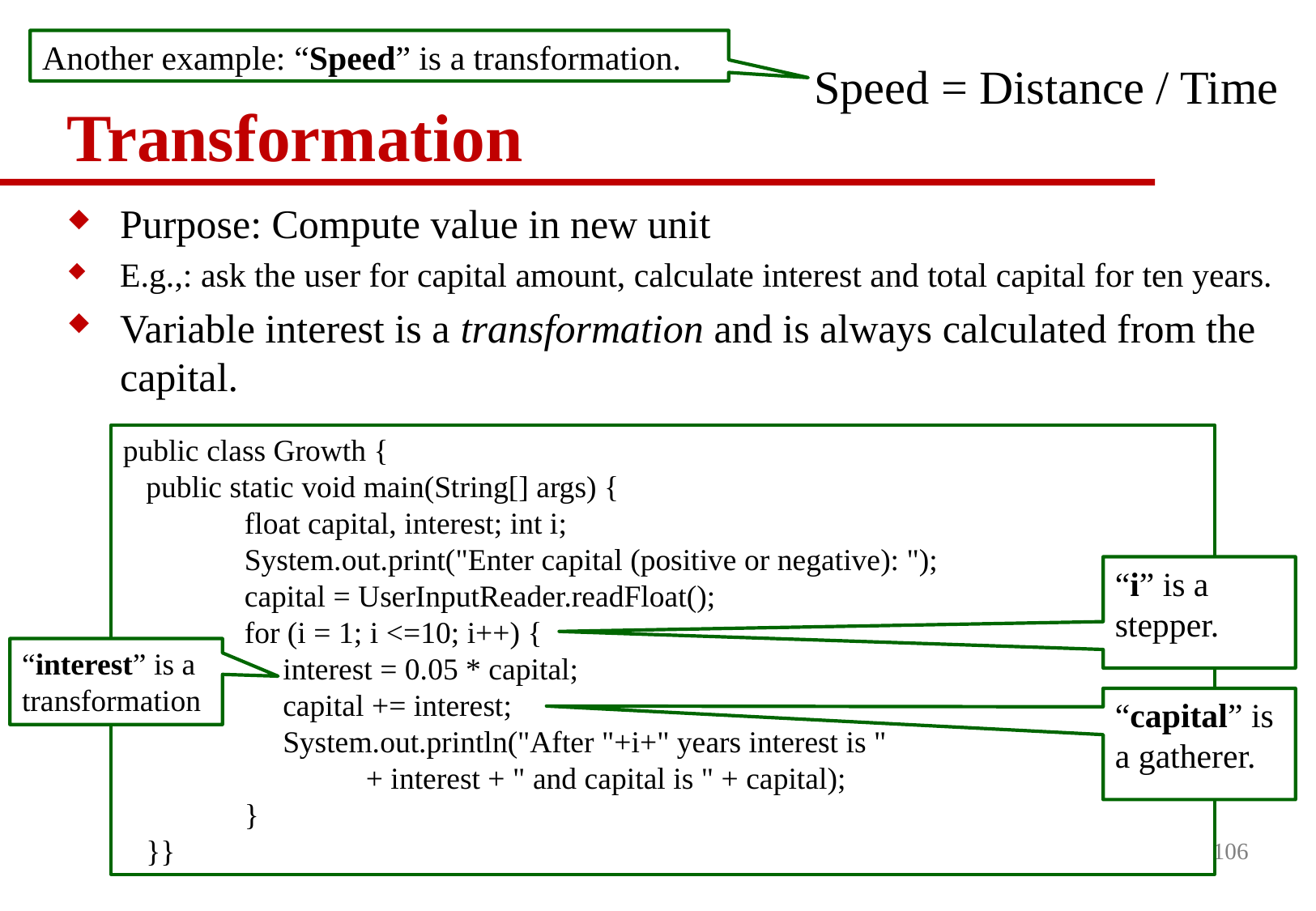

Another example: “Speed” is a transformation.
# Transformation
Speed = Distance / Time
Purpose: Compute value in new unit
E.g.,: ask the user for capital amount, calculate interest and total capital for ten years.
Variable interest is a transformation and is always calculated from the capital.
public class Growth {
   public static void main(String[] args) {
	float capital, interest; int i;
	System.out.print("Enter capital (positive or negative): ");
	capital = UserInputReader.readFloat();
	for (i = 1; i <=10; i++) {
	     interest = 0.05 * capital;
	     capital += interest;
	     System.out.println("After "+i+" years interest is "
		+ interest + " and capital is " + capital);
	}
   }}
“i” is a stepper.
“interest” is a transformation
“capital” is a gatherer.
106